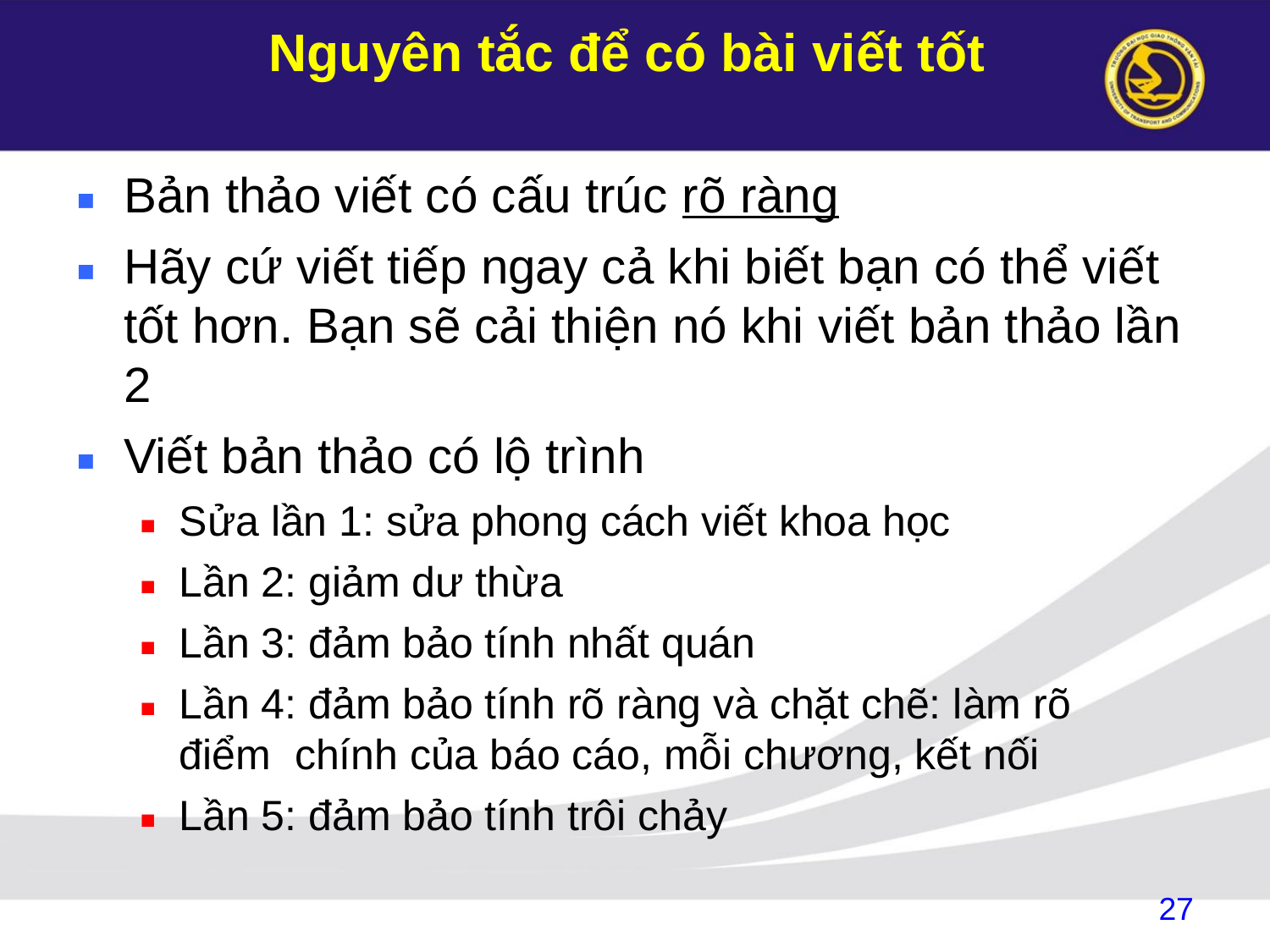

# Nguyên tắc để có bài viết tốt
Bản thảo viết có cấu trúc rõ ràng
Hãy cứ viết tiếp ngay cả khi biết bạn có thể viết  tốt hơn. Bạn sẽ cải thiện nó khi viết bản thảo lần 2
Viết bản thảo có lộ trình
Sửa lần 1: sửa phong cách viết khoa học
Lần 2: giảm dư thừa
Lần 3: đảm bảo tính nhất quán
Lần 4: đảm bảo tính rõ ràng và chặt chẽ: làm rõ điểm  chính của báo cáo, mỗi chương, kết nối
Lần 5: đảm bảo tính trôi chảy
27